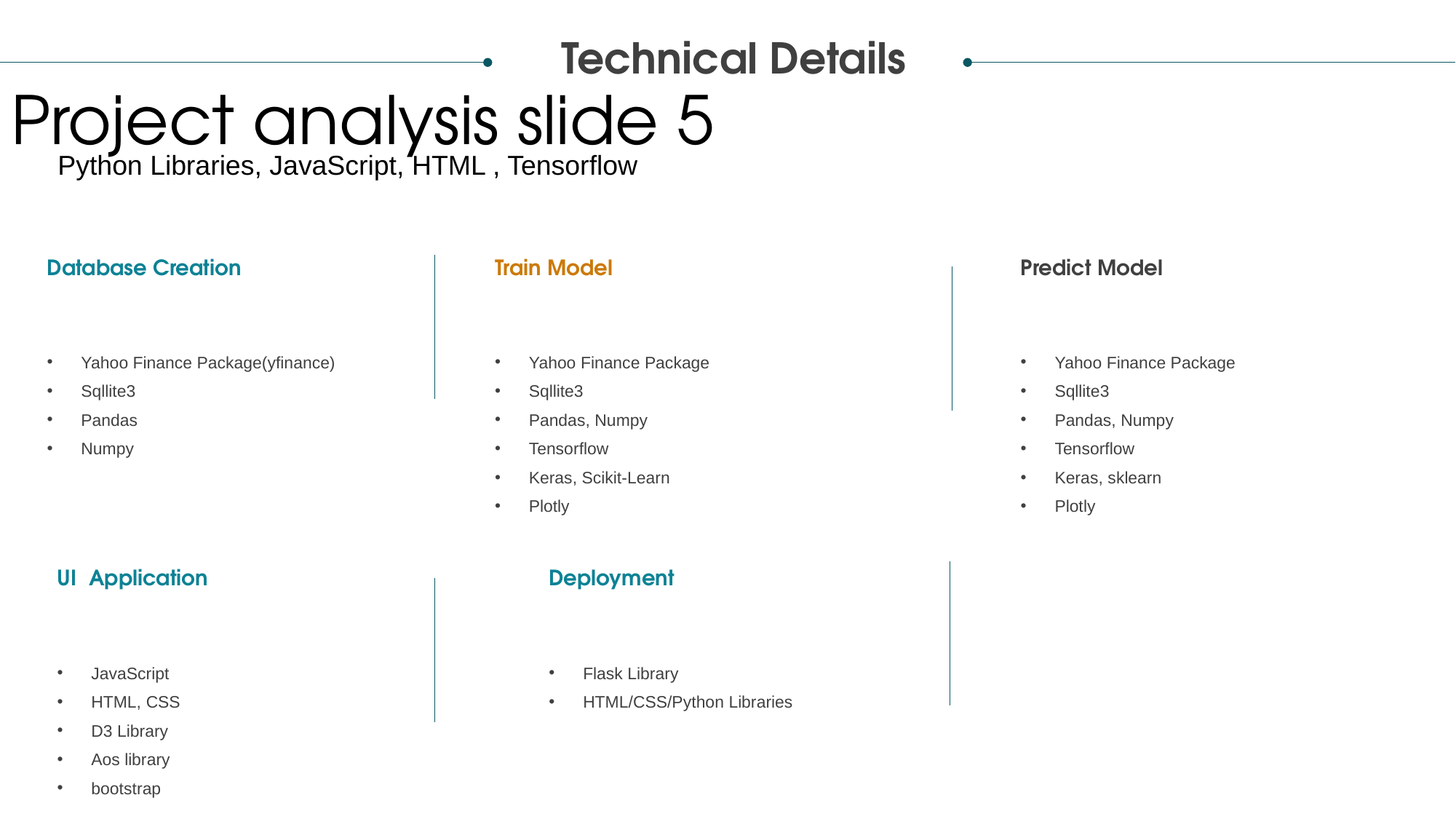

Technical Details
Project analysis slide 5
Python Libraries, JavaScript, HTML , Tensorflow
Train Model
Predict Model
Database Creation

Yahoo Finance Package
Sqllite3
Pandas, Numpy
Tensorflow
Keras, Scikit-Learn
Plotly
Yahoo Finance Package
Sqllite3
Pandas, Numpy
Tensorflow
Keras, sklearn
Plotly
Yahoo Finance Package(yfinance)
Sqllite3
Pandas
Numpy
UI  Application
Deployment
JavaScript
HTML, CSS
D3 Library
Aos library
bootstrap
Flask Library
HTML/CSS/Python Libraries